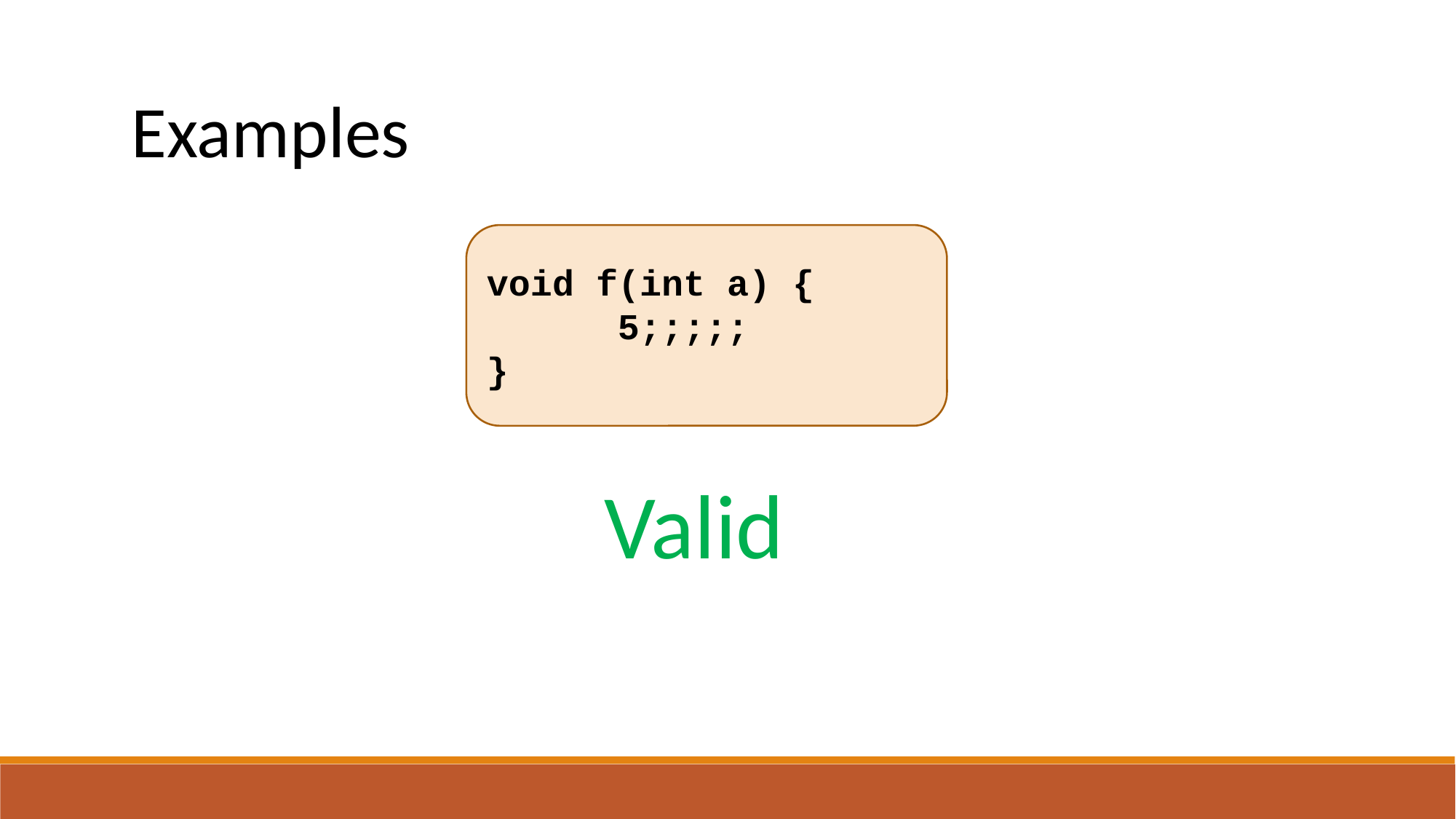

Examples
void f(int a) {
	 5;;;;;
}
Valid